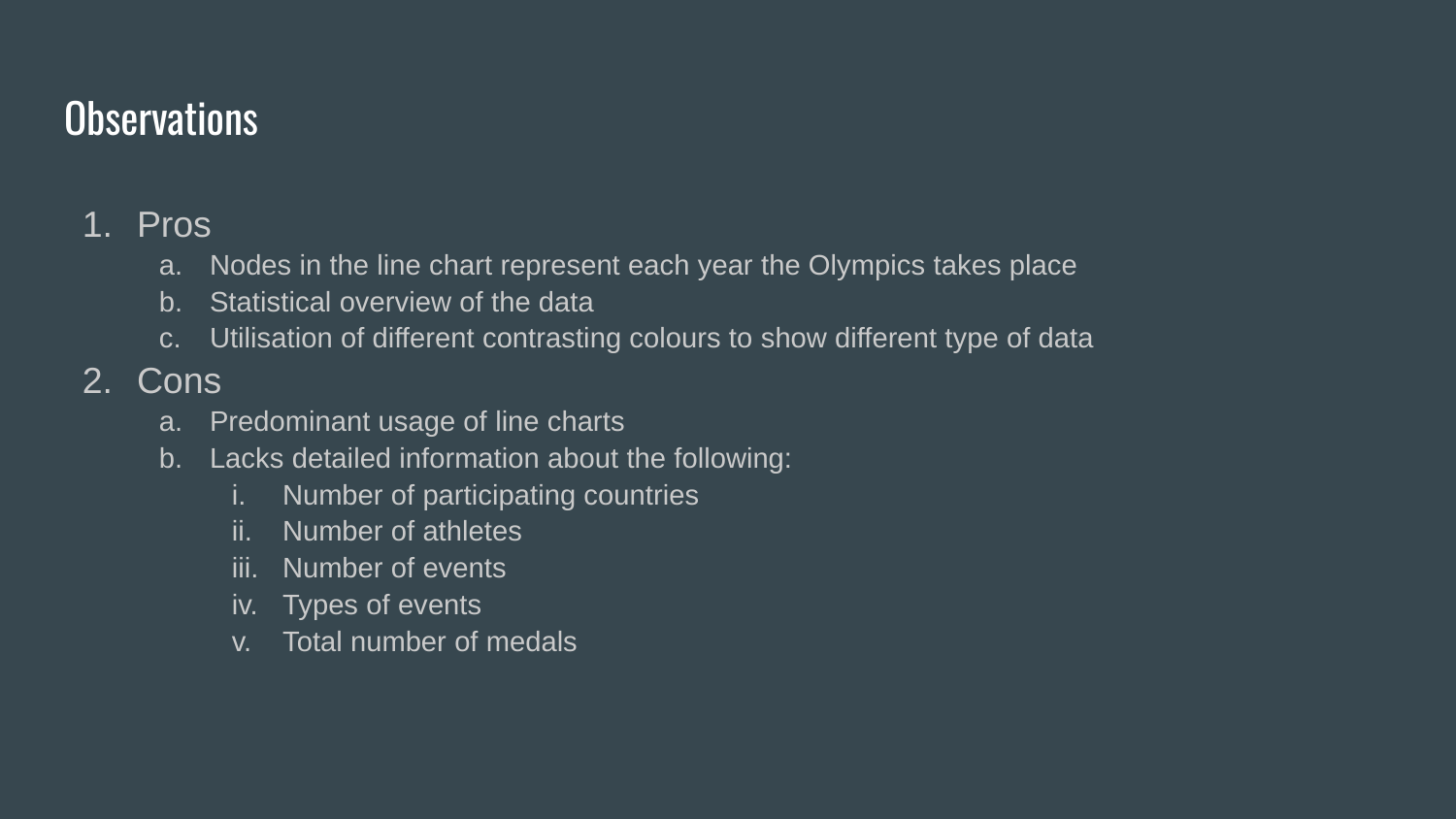

# Observations
Pros
Nodes in the line chart represent each year the Olympics takes place
Statistical overview of the data
Utilisation of different contrasting colours to show different type of data
Cons
Predominant usage of line charts
Lacks detailed information about the following:
Number of participating countries
Number of athletes
Number of events
Types of events
Total number of medals